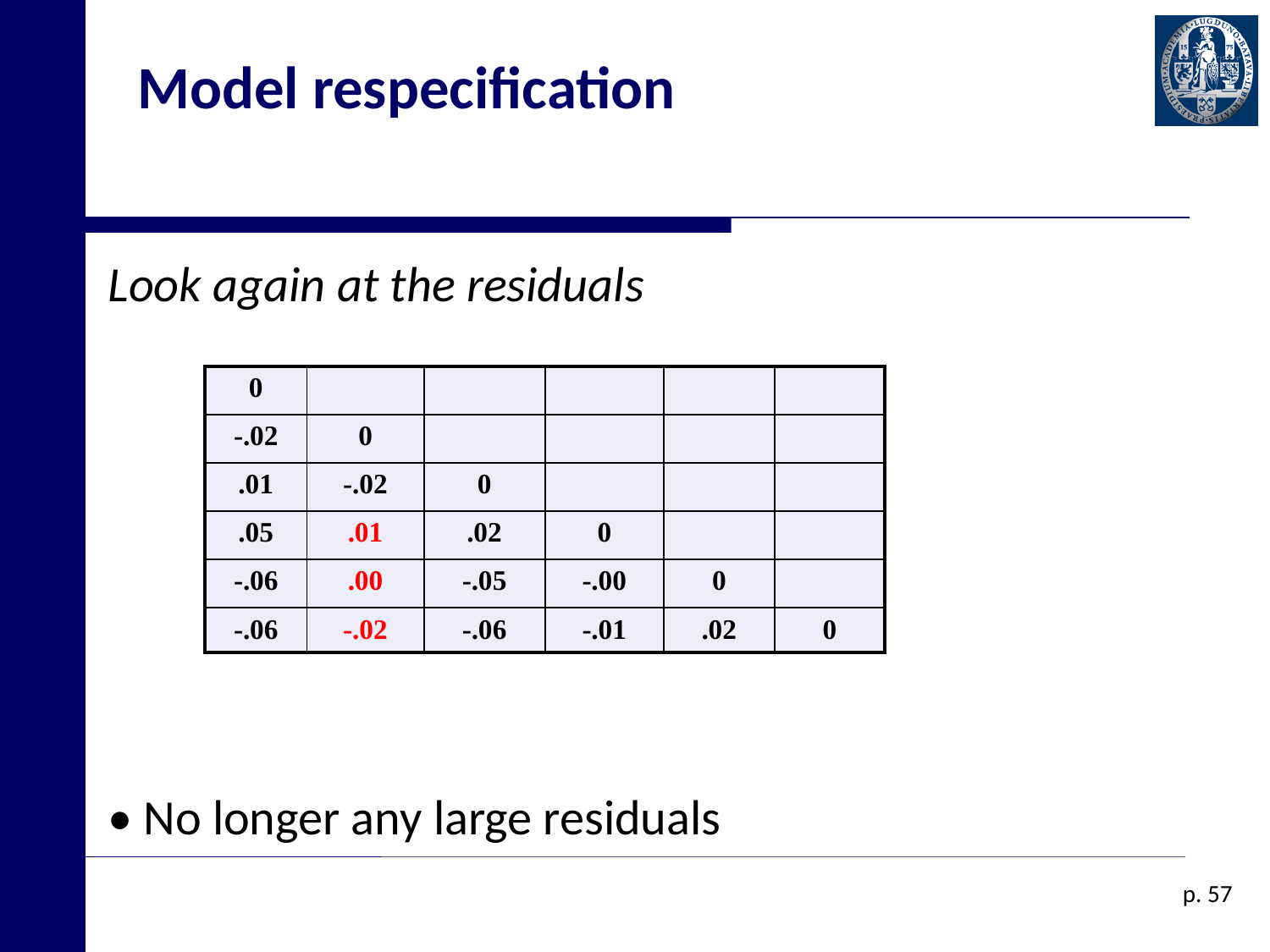

# Model respecification
Look again at the residuals

• No longer any large residuals

| 0 |  |  |  |  |  |
| --- | --- | --- | --- | --- | --- |
| -.02 | 0 |  |  |  |  |
| .01 | -.02 | 0 |  |  |  |
| .05 | .01 | .02 | 0 |  |  |
| -.06 | .00 | -.05 | -.00 | 0 |  |
| -.06 | -.02 | -.06 | -.01 | .02 | 0 |
p. 57